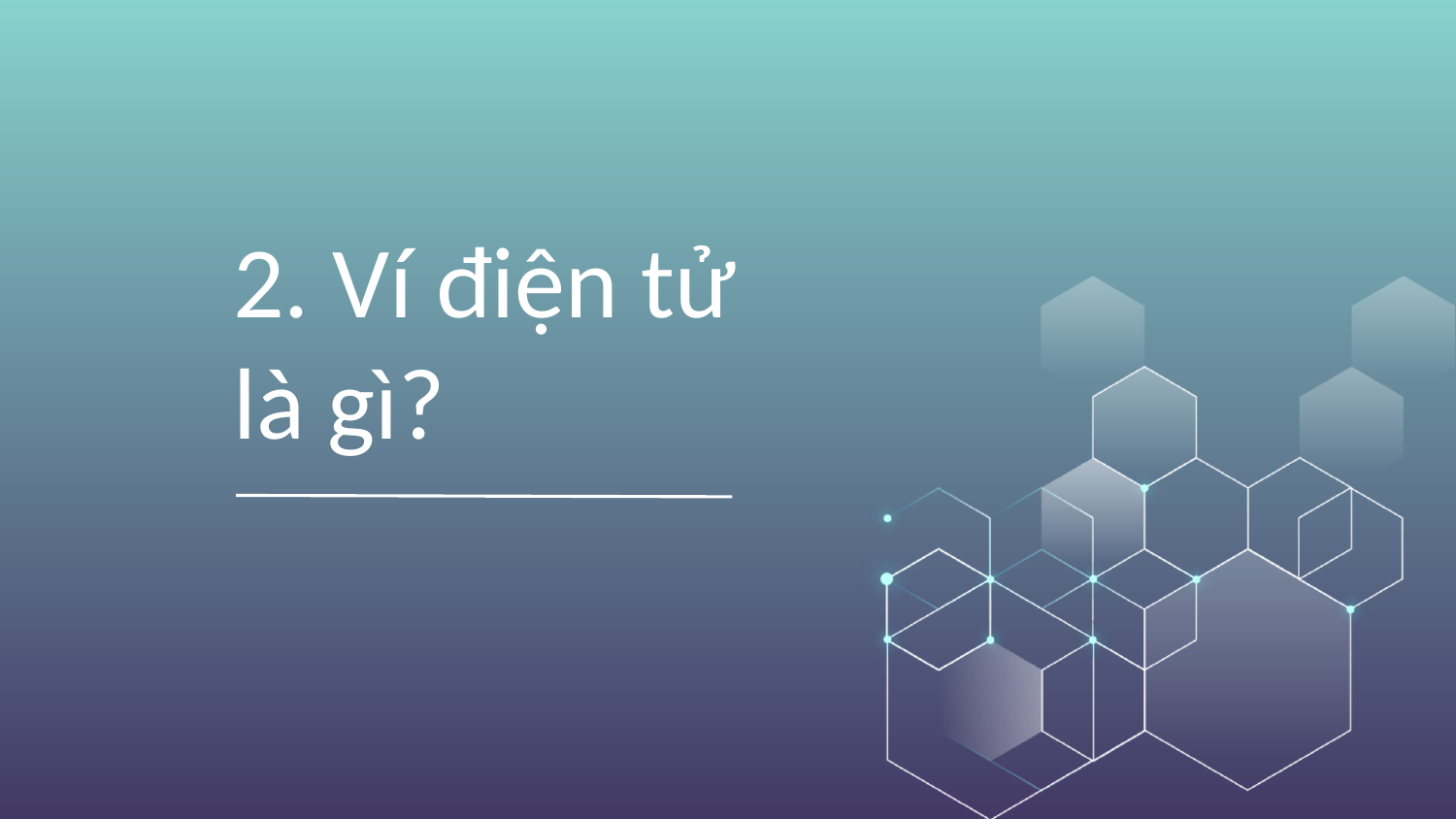

# 2. Ví điện tử là gì?